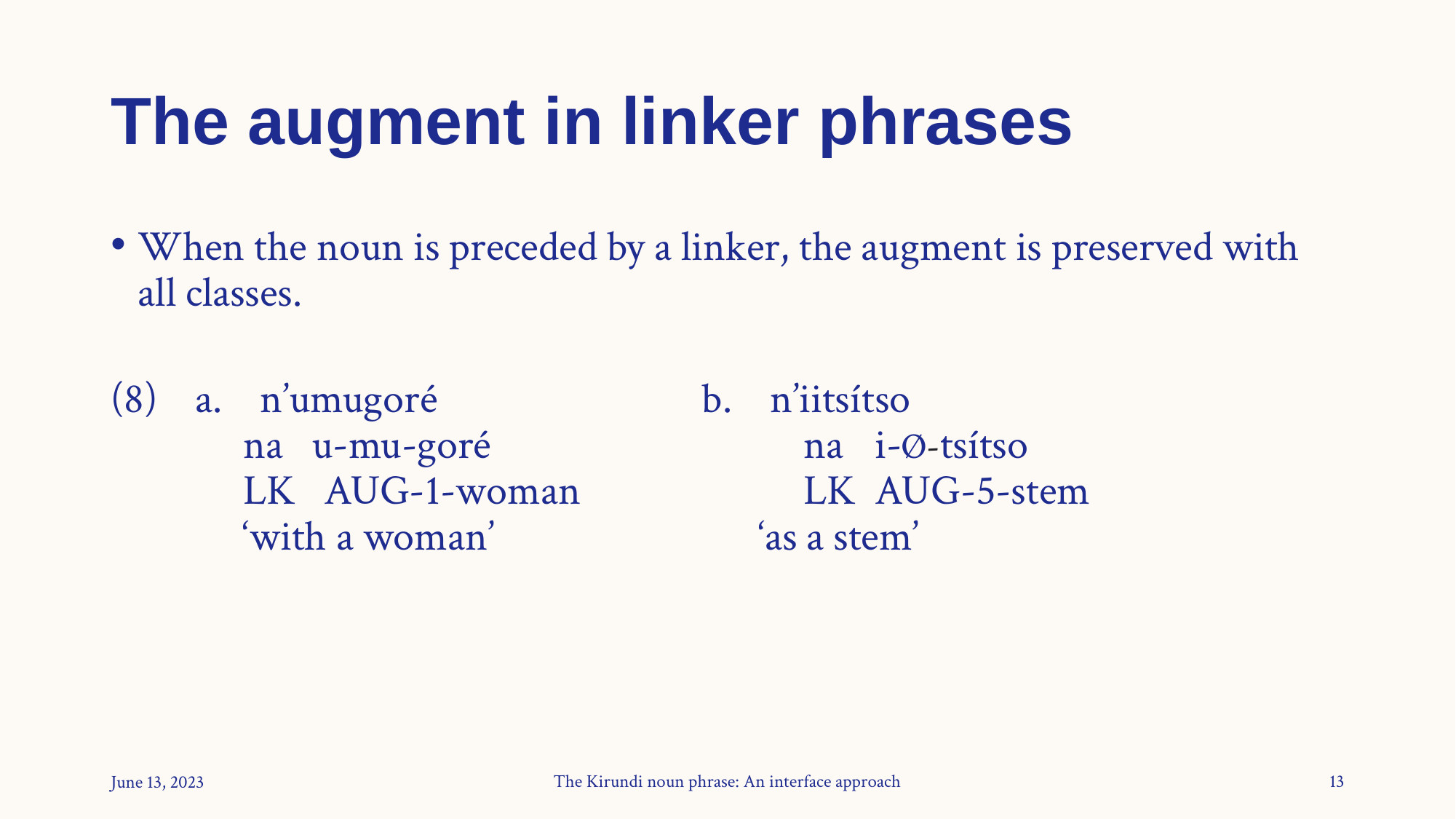

# The augment in linker phrases
When the noun is preceded by a linker, the augment is preserved with all classes.

(8)    a.    n’umugoré                            b.    n’iitsítso
              na   u-mu-goré                     	    na	i-Ø-tsítso
              lk   aug-1-woman                	    lk  aug-5-stem
              ‘with a woman’                            ‘as a stem’
June 13, 2023
The Kirundi noun phrase: An interface approach
13